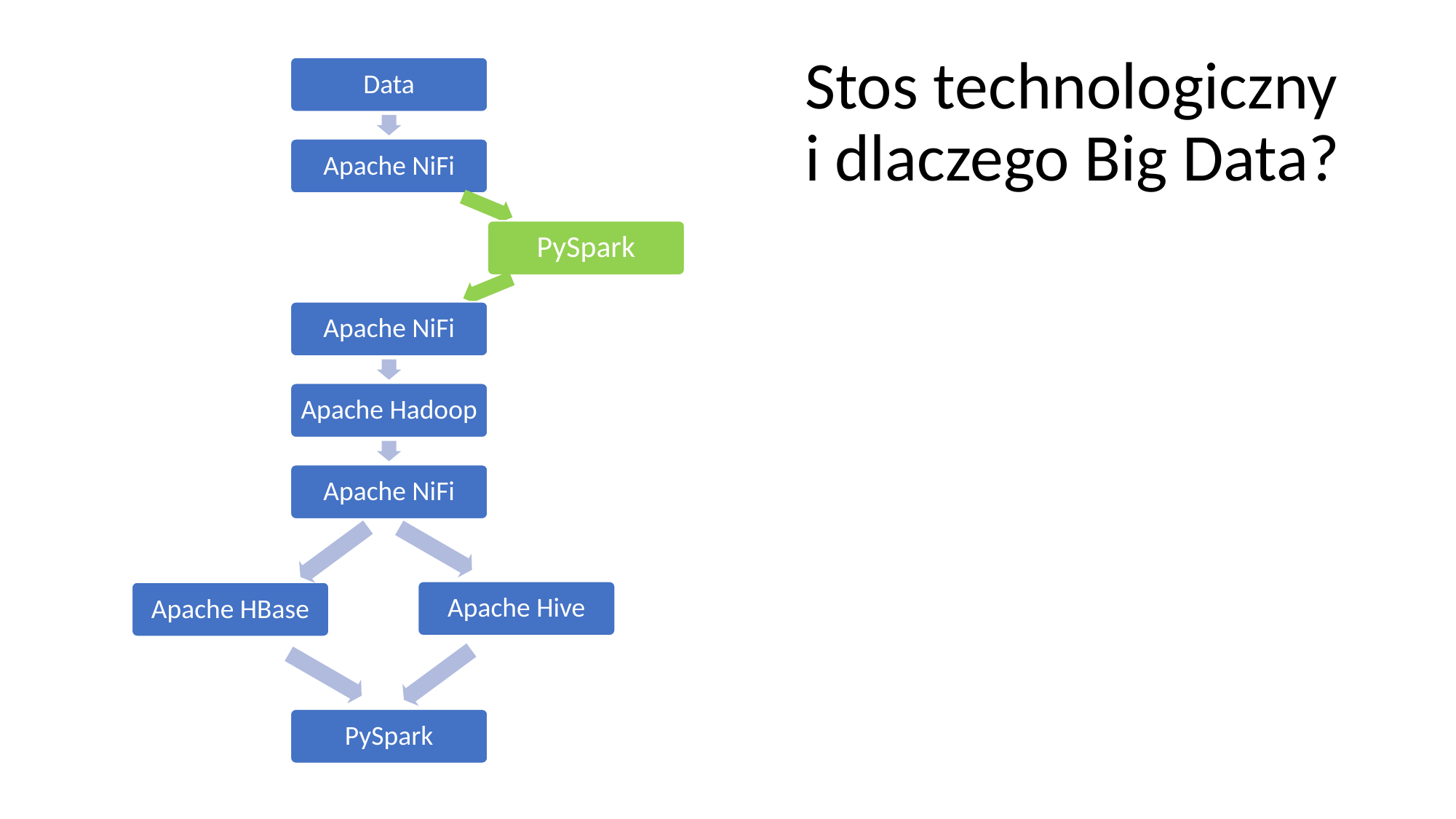

# Stos technologiczny i dlaczego Big Data?
Data

Apache NiFi

PySpark

Apache NiFi

Apache Hadoop

Apache NiFi
Apache Hive
Apache HBase
PySpark